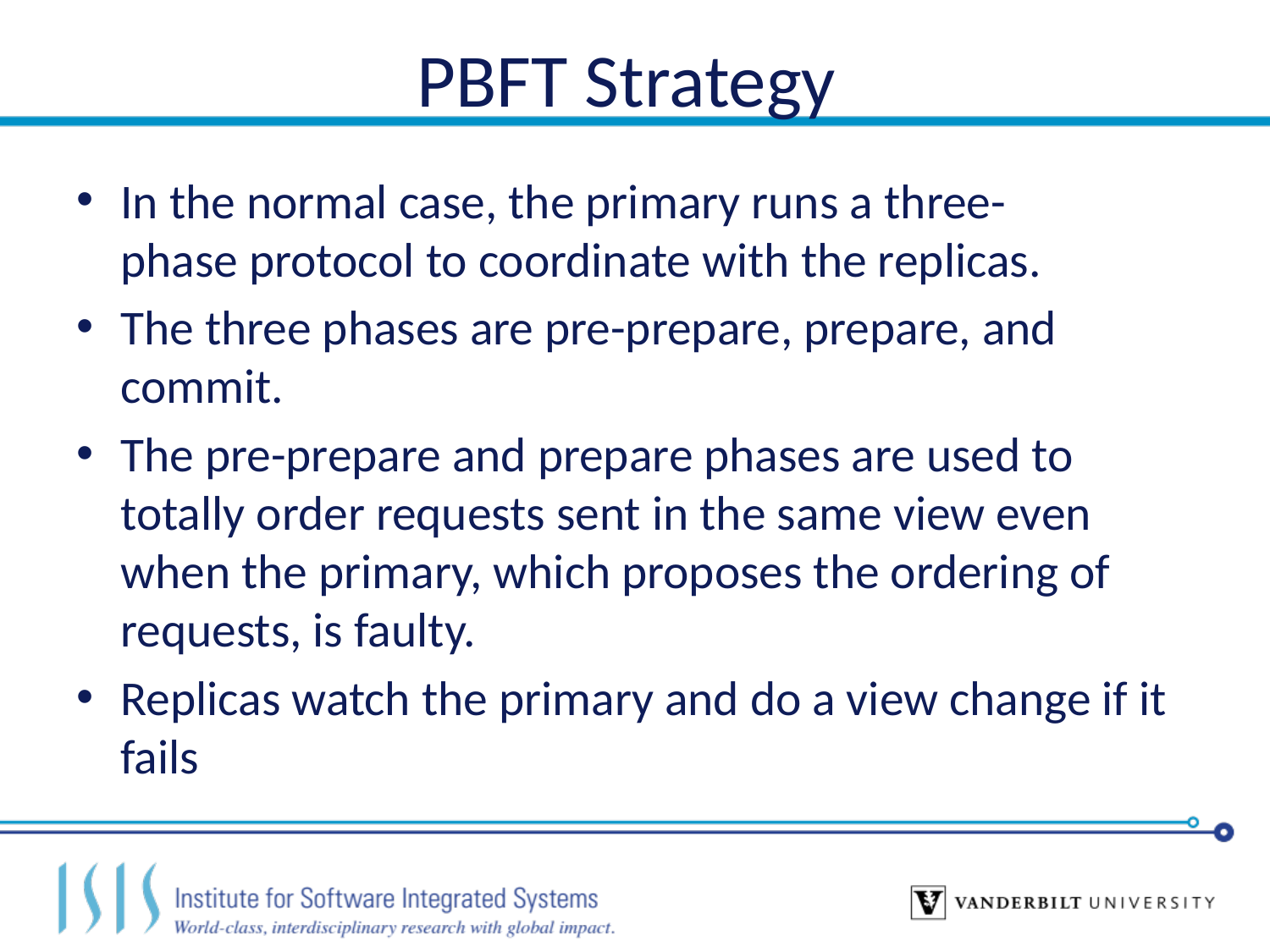

# PBFT Strategy
In the normal case, the primary runs a three-phase protocol to coordinate with the replicas.
The three phases are pre-prepare, prepare, and commit.
The pre-prepare and prepare phases are used to totally order requests sent in the same view even when the primary, which proposes the ordering of requests, is faulty.
Replicas watch the primary and do a view change if it fails